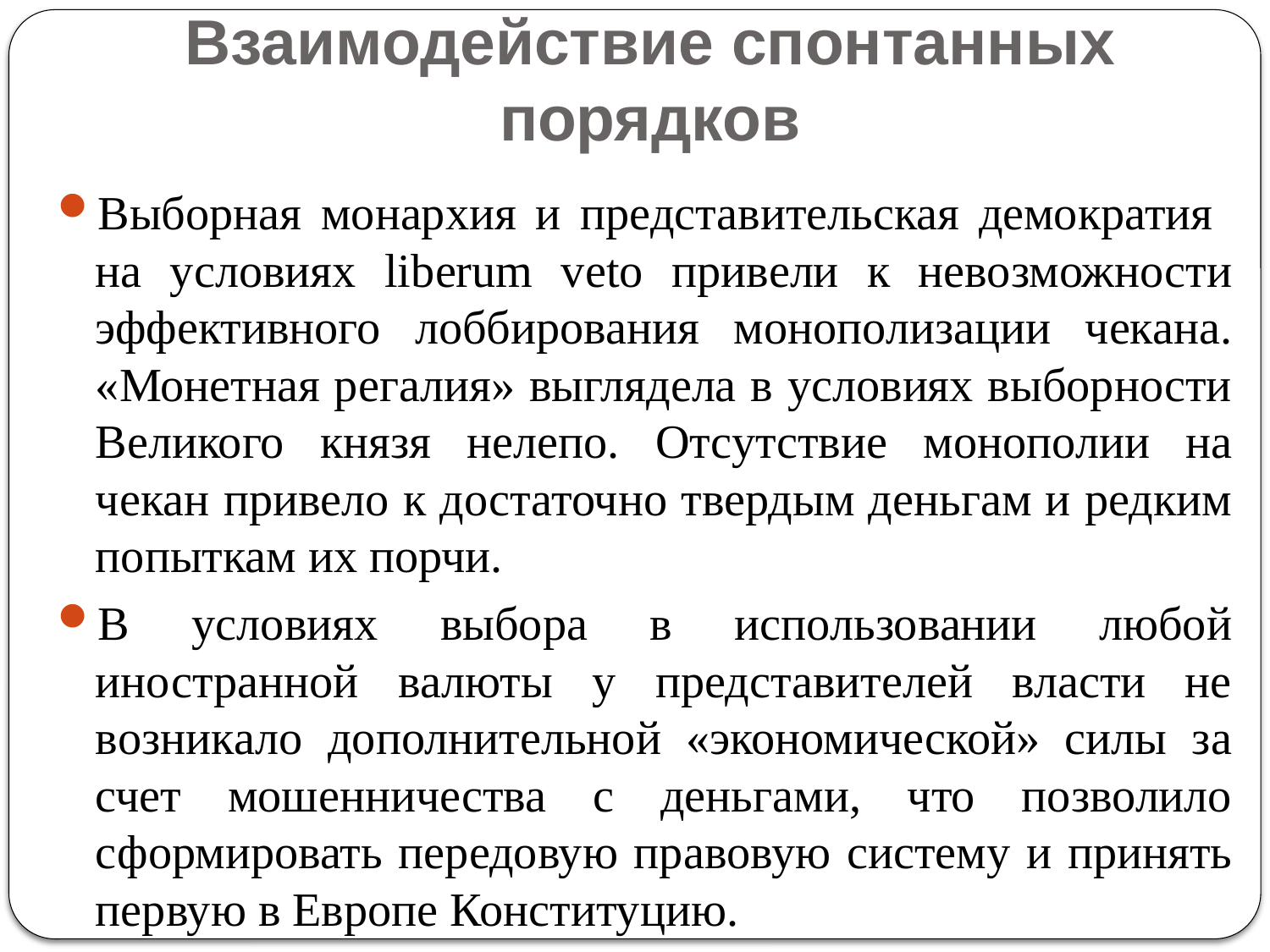

# Взаимодействие спонтанных порядков
Выборная монархия и представительская демократия  на условиях liberum veto привели к невозможности эффективного лоббирования монополизации чекана. «Монетная регалия» выглядела в условиях выборности Великого князя нелепо. Отсутствие монополии на чекан привело к достаточно твердым деньгам и редким попыткам их порчи.
В условиях выбора в использовании любой иностранной валюты у представителей власти не возникало дополнительной «экономической» силы за счет мошенничества с деньгами, что позволило сформировать передовую правовую систему и принять первую в Европе Конституцию.